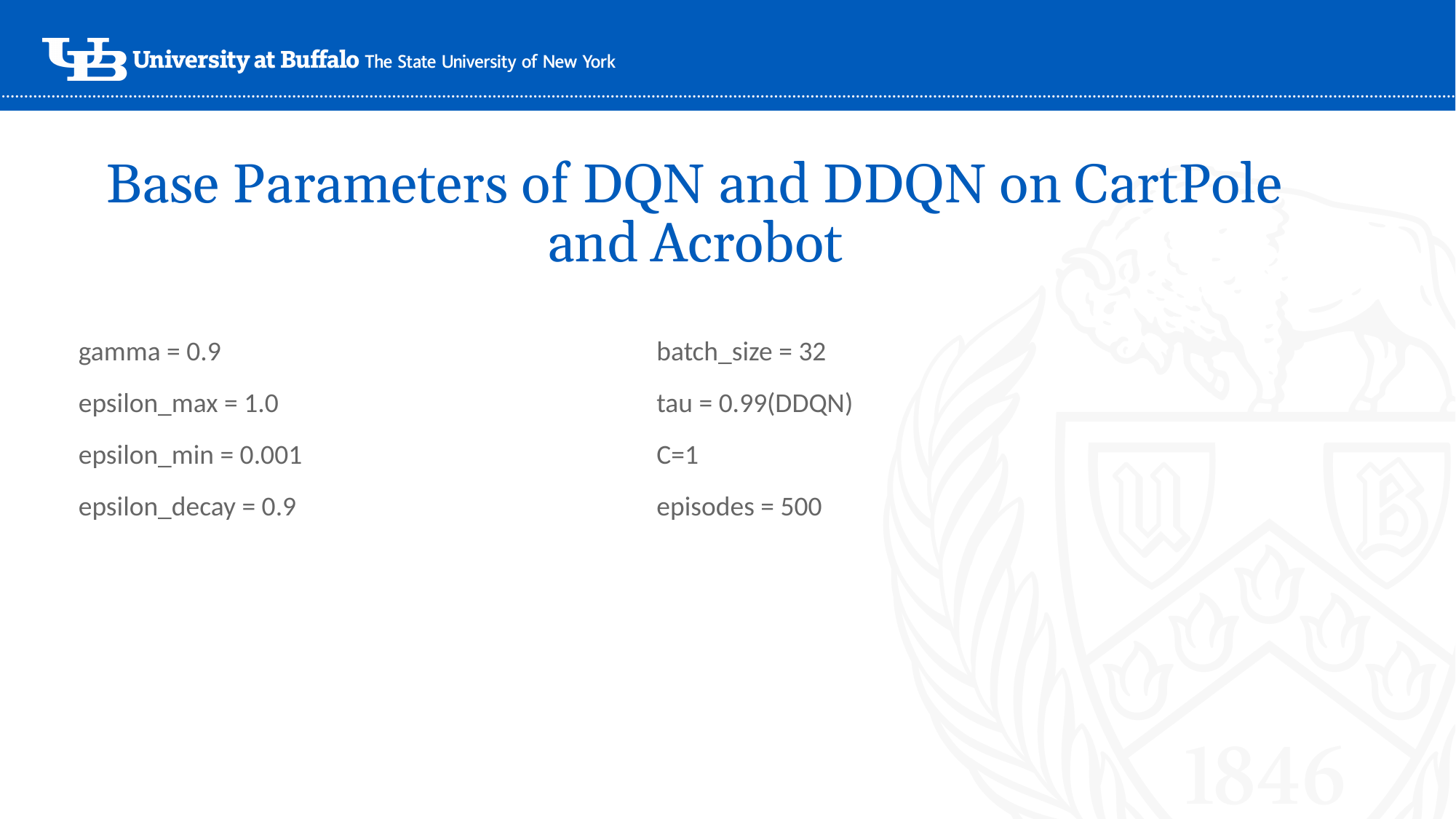

# Base Parameters of DQN and DDQN on CartPole and Acrobot
batch_size = 32
tau = 0.99(DDQN)
C=1
episodes = 500
gamma = 0.9
epsilon_max = 1.0
epsilon_min = 0.001
epsilon_decay = 0.9